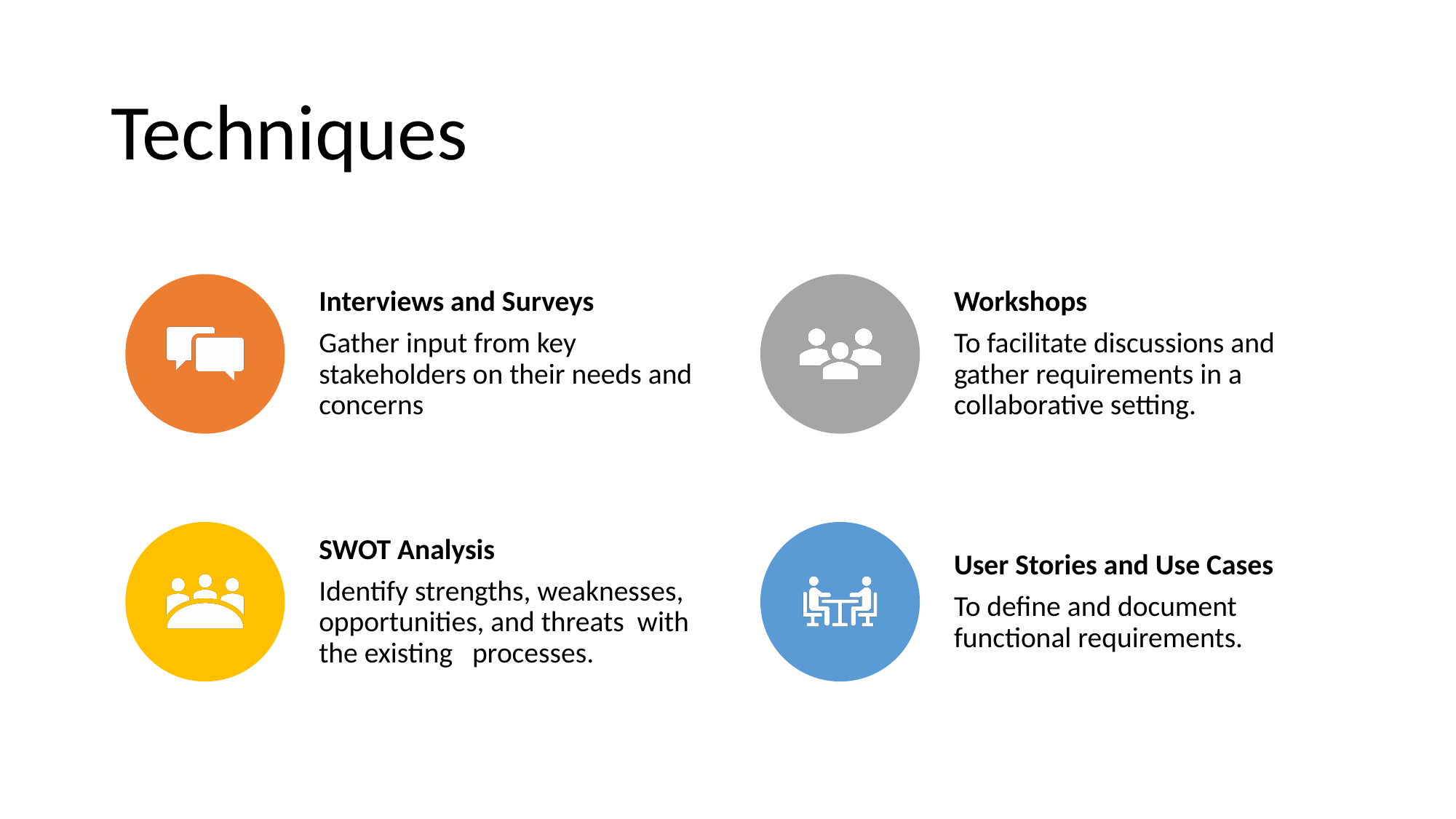

# Techniques
Interviews and Surveys
Gather input from key stakeholders on their needs and concerns
Workshops
To facilitate discussions and gather requirements in a collaborative setting.
SWOT Analysis
Identify strengths, weaknesses, opportunities, and threats  with the existing   processes.
User Stories and Use Cases
To define and document functional requirements.